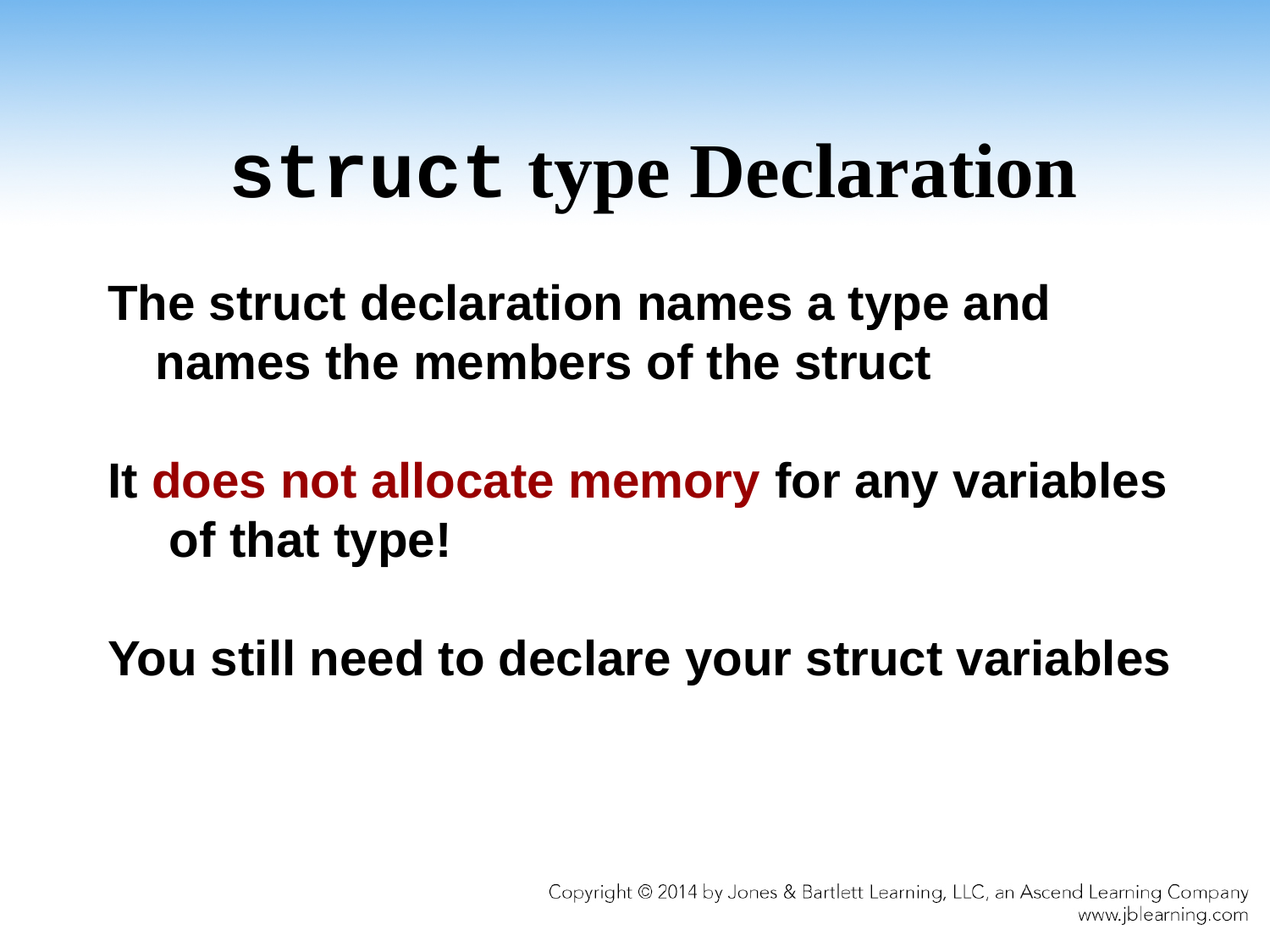

# struct type Declaration
The struct declaration names a type and names the members of the struct

It does not allocate memory for any variables  of that type!

You still need to declare your struct variables